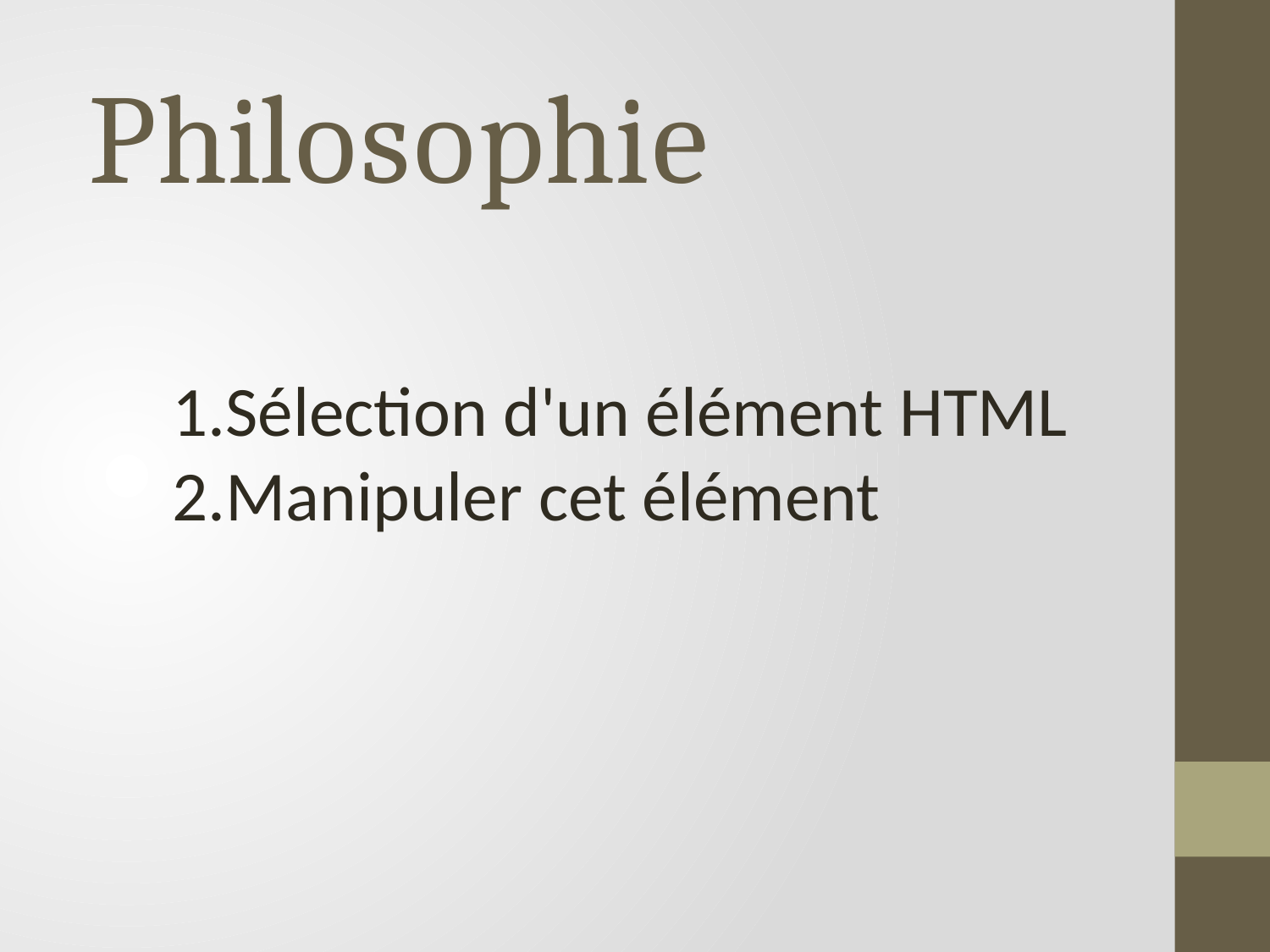

# Philosophie
Sélection d'un élément HTML
Manipuler cet élément